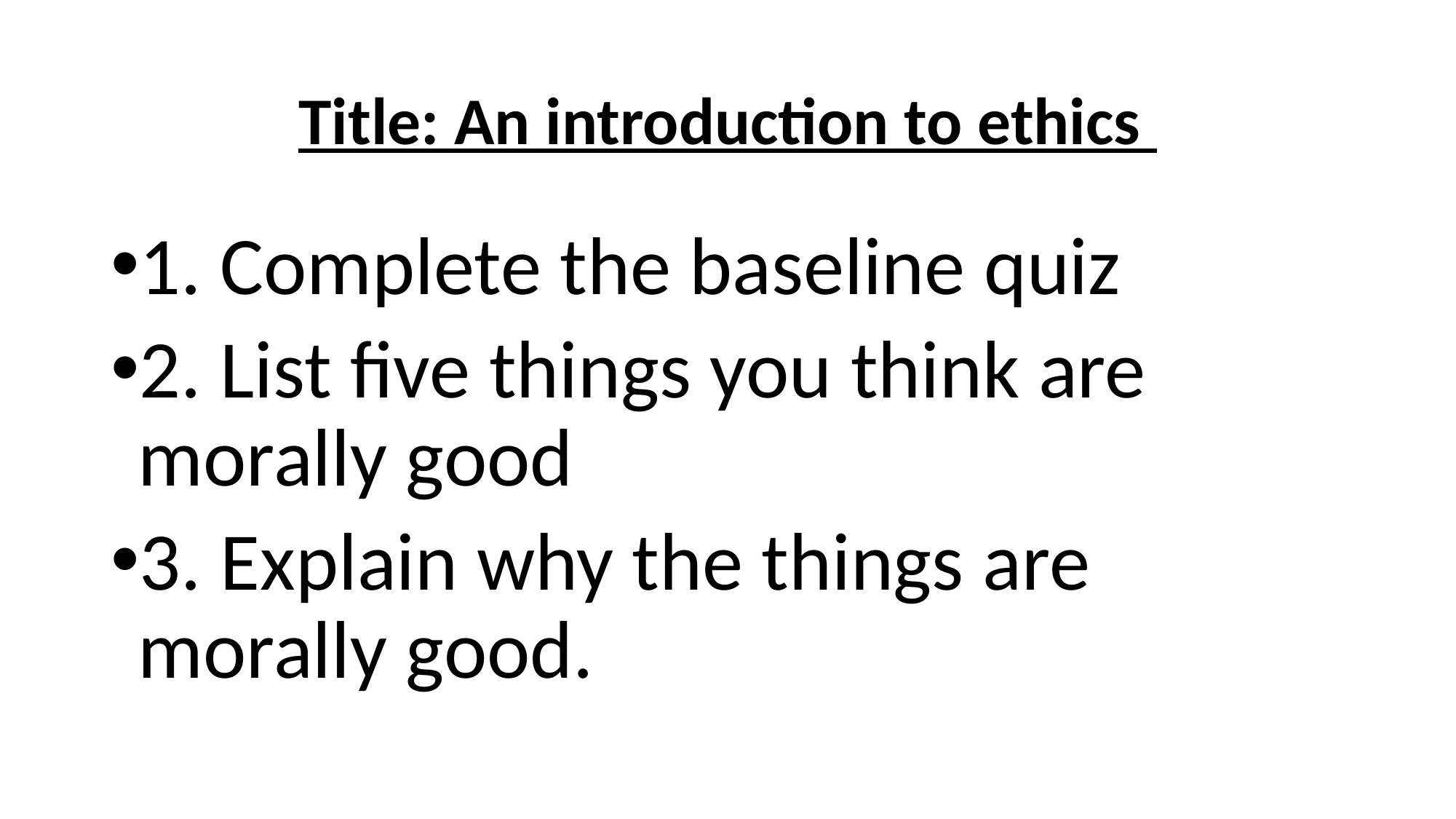

# Title: An introduction to ethics
1. Complete the baseline quiz
2. List five things you think are morally good
3. Explain why the things are morally good.